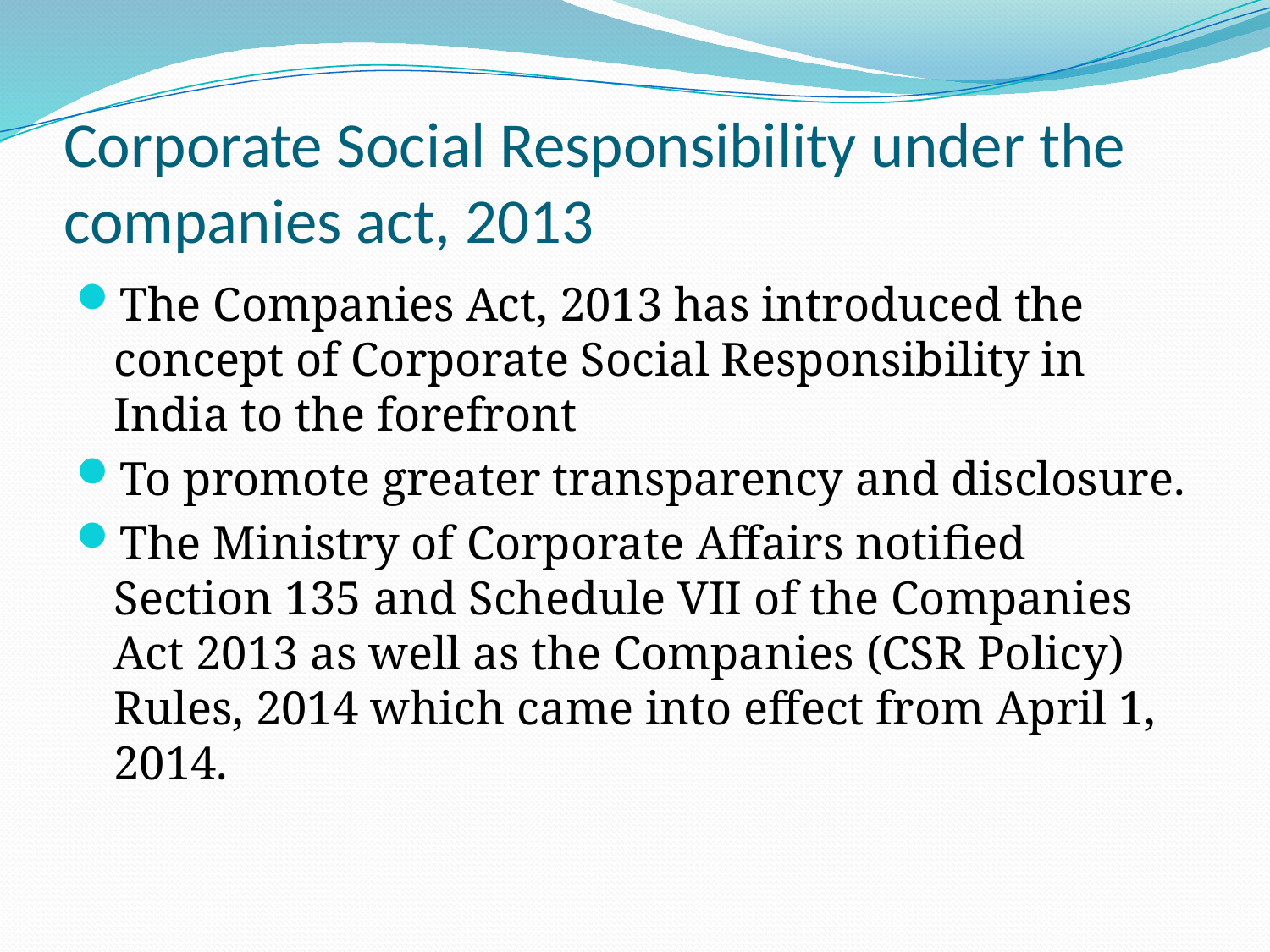

# Corporate Social Responsibility under the companies act, 2013
The Companies Act, 2013 has introduced the concept of Corporate Social Responsibility in India to the forefront
To promote greater transparency and disclosure.
The Ministry of Corporate Affairs notified Section 135 and Schedule VII of the Companies Act 2013 as well as the Companies (CSR Policy) Rules, 2014 which came into effect from April 1, 2014.